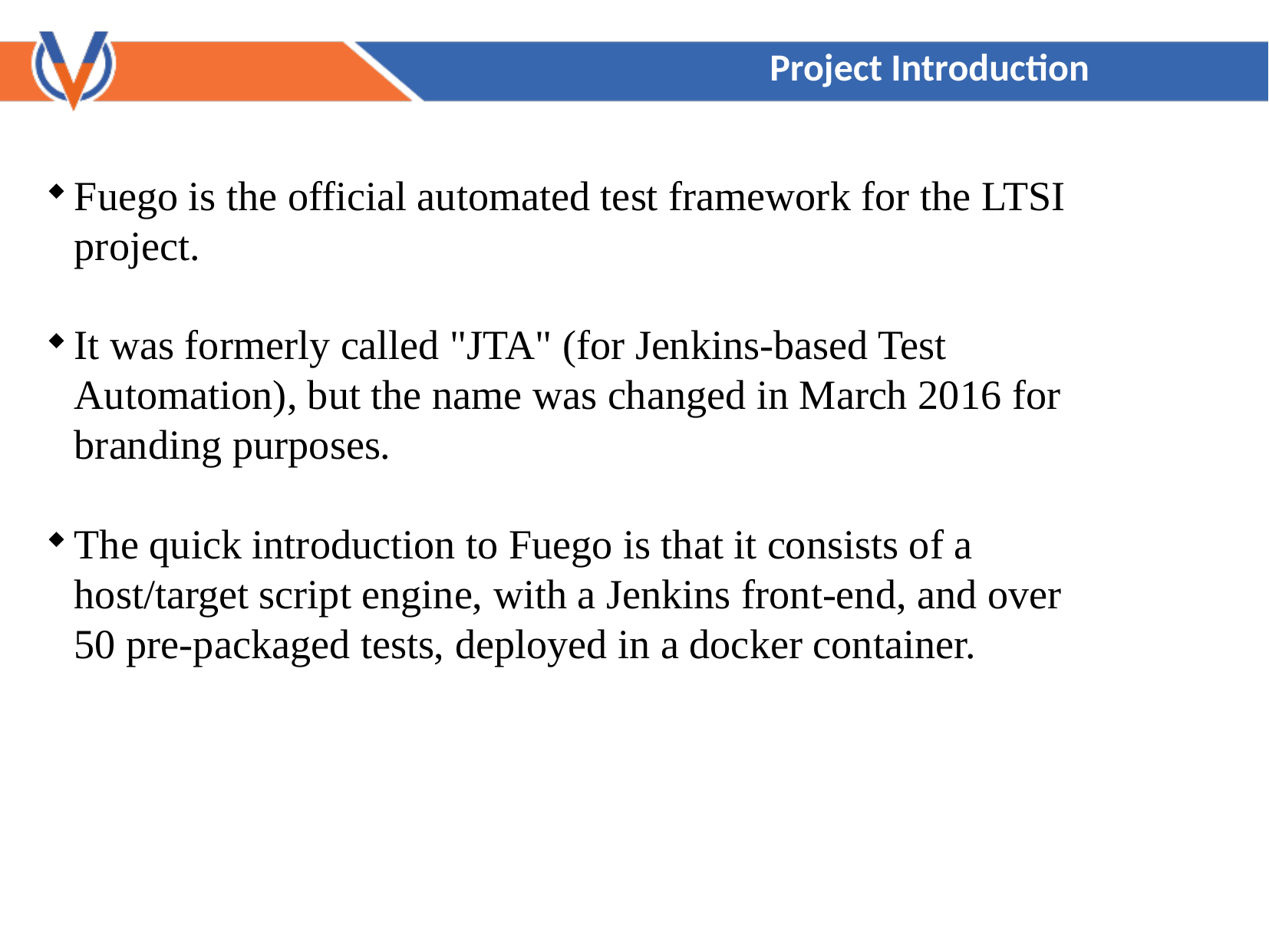

Project Introduction
Fuego is the official automated test framework for the LTSI project.

It was formerly called "JTA" (for Jenkins-based Test Automation), but the name was changed in March 2016 for branding purposes.

The quick introduction to Fuego is that it consists of a host/target script engine, with a Jenkins front-end, and over 50 pre-packaged tests, deployed in a docker container.